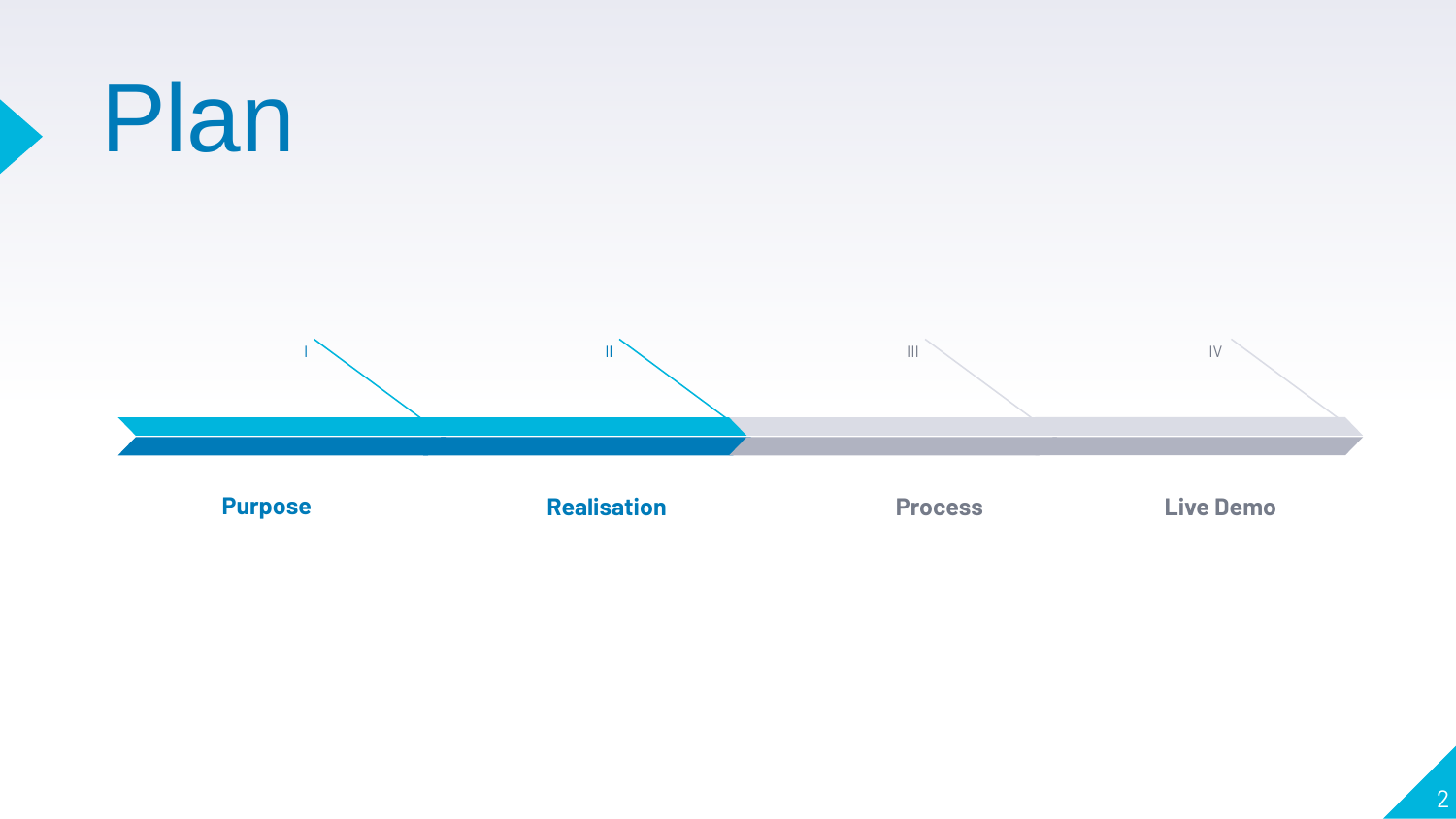

# Plan
I
II
III

IV
Live Demo
Process
Realisation

Purpose

2